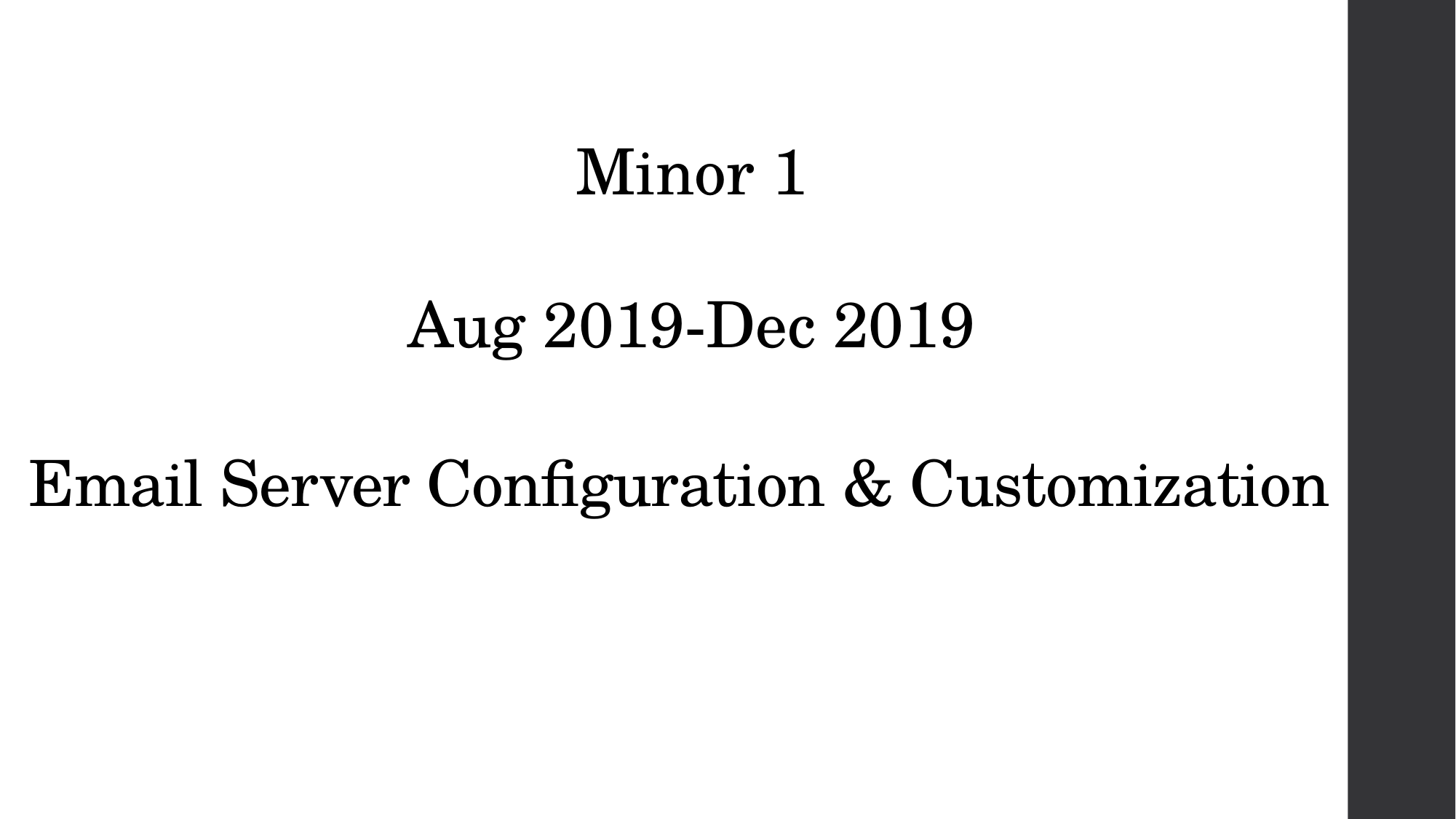

Minor 1

Aug 2019-Dec 2019
# Email Server Configuration & Customization